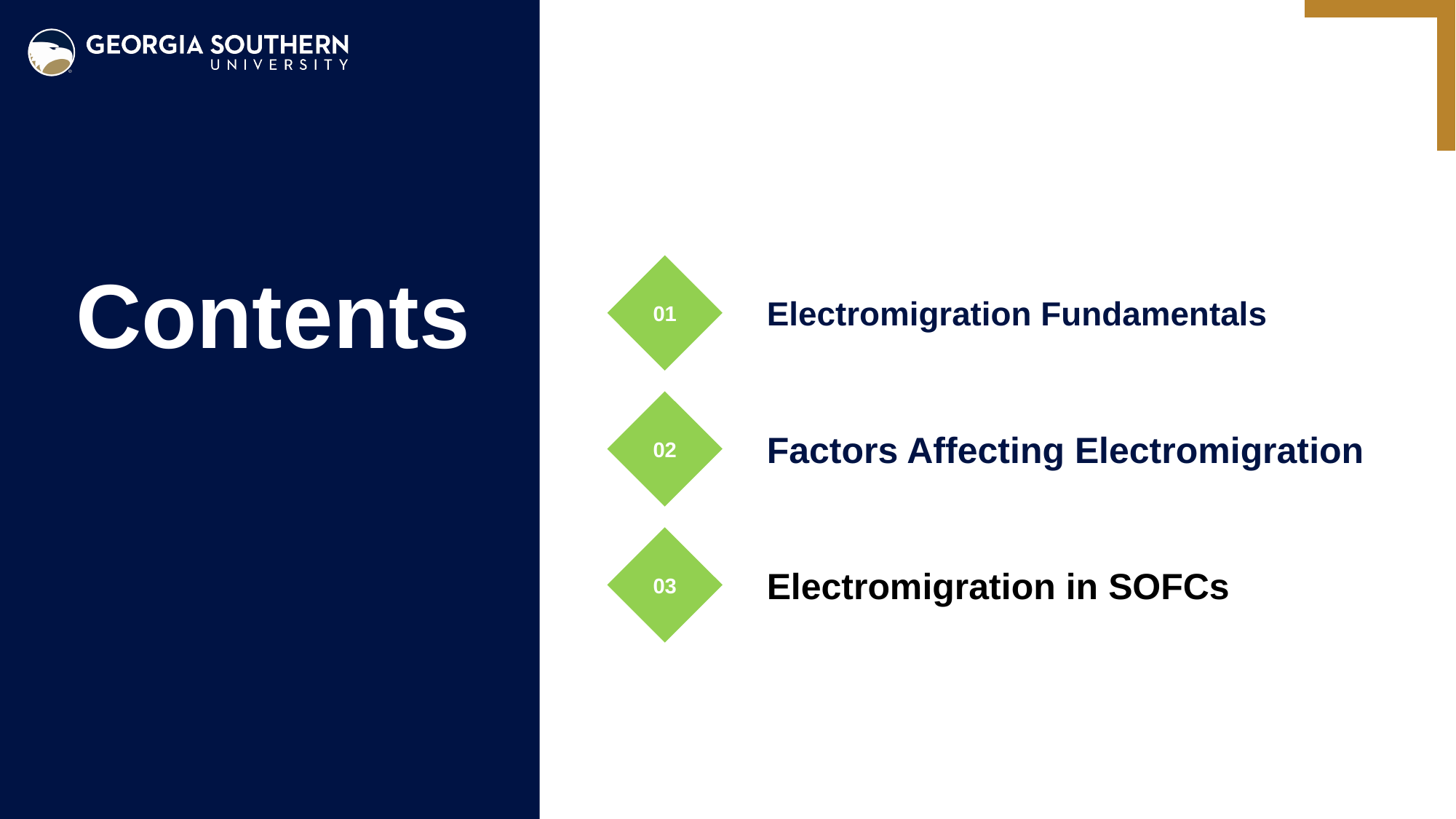

Contents
01
Electromigration Fundamentals
02
Factors Affecting Electromigration
03
Electromigration in SOFCs